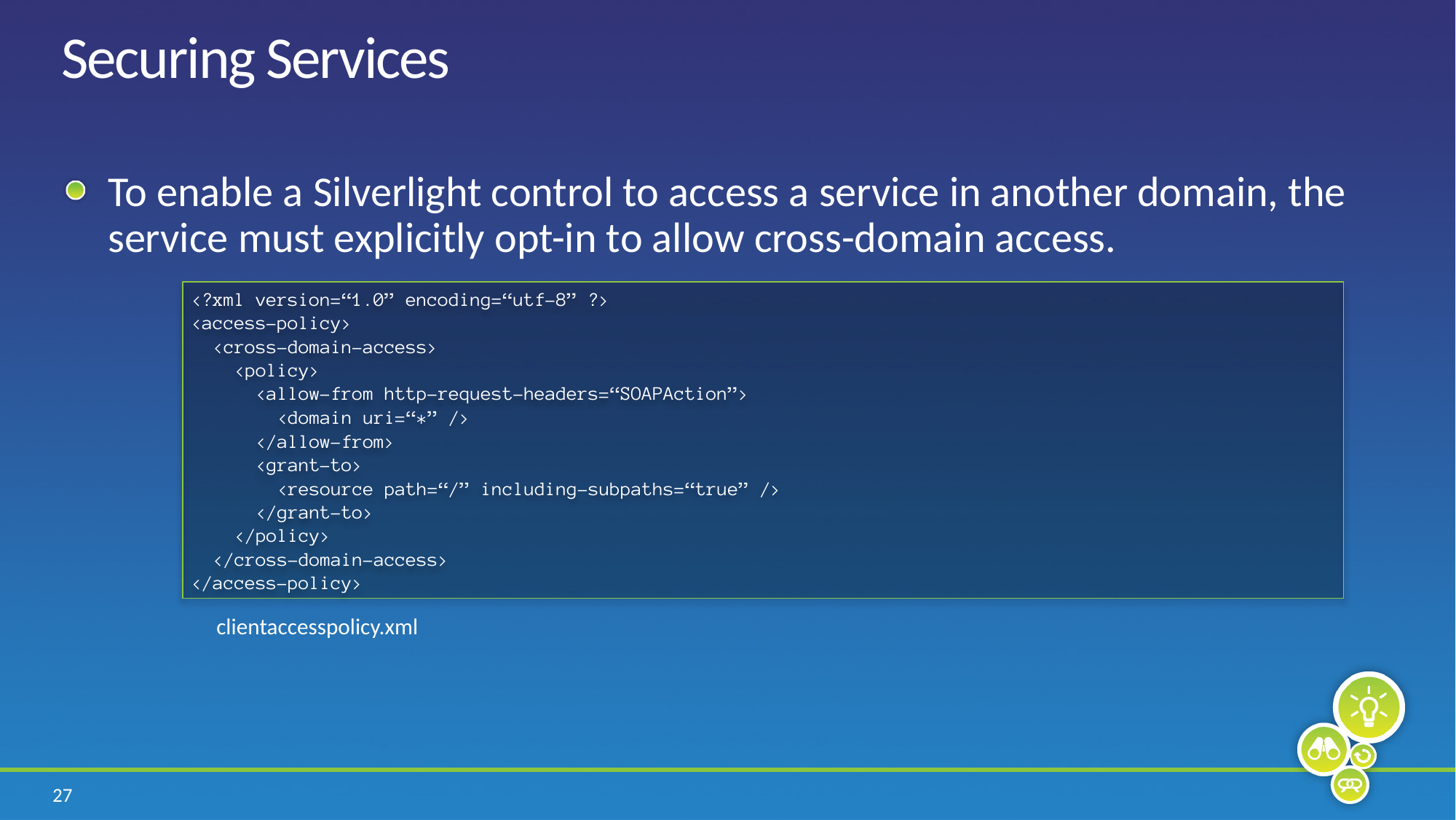

# Securing Services
To enable a Silverlight control to access a service in another domain, the service must explicitly opt-in to allow cross-domain access.
<?xml version=“1.0” encoding=“utf-8” ?>
<access-policy>
  <cross-domain-access>
    <policy>
      <allow-from http-request-headers=“SOAPAction”>
        <domain uri=“*” />
      </allow-from>
      <grant-to>
        <resource path=“/” including-subpaths=“true” />
      </grant-to>
    </policy>
  </cross-domain-access>
</access-policy>
clientaccesspolicy.xml